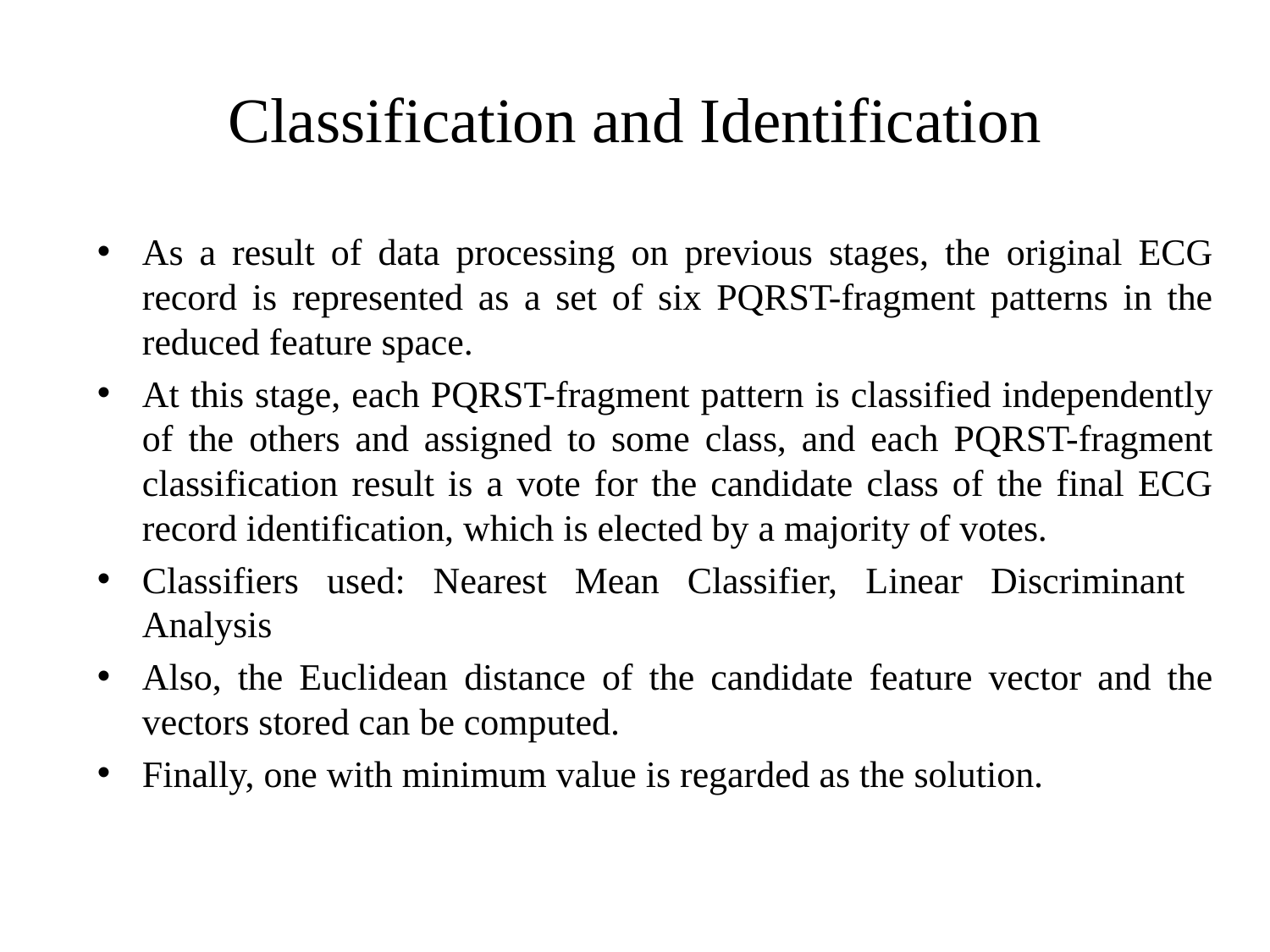

# Classification and Identification
As a result of data processing on previous stages, the original ECG record is represented as a set of six PQRST-fragment patterns in the reduced feature space.
At this stage, each PQRST-fragment pattern is classified independently of the others and assigned to some class, and each PQRST-fragment classification result is a vote for the candidate class of the final ECG record identification, which is elected by a majority of votes.
Classifiers used: Nearest Mean Classifier, Linear Discriminant  Analysis
Also, the Euclidean distance of the candidate feature vector and the vectors stored can be computed.
Finally, one with minimum value is regarded as the solution.